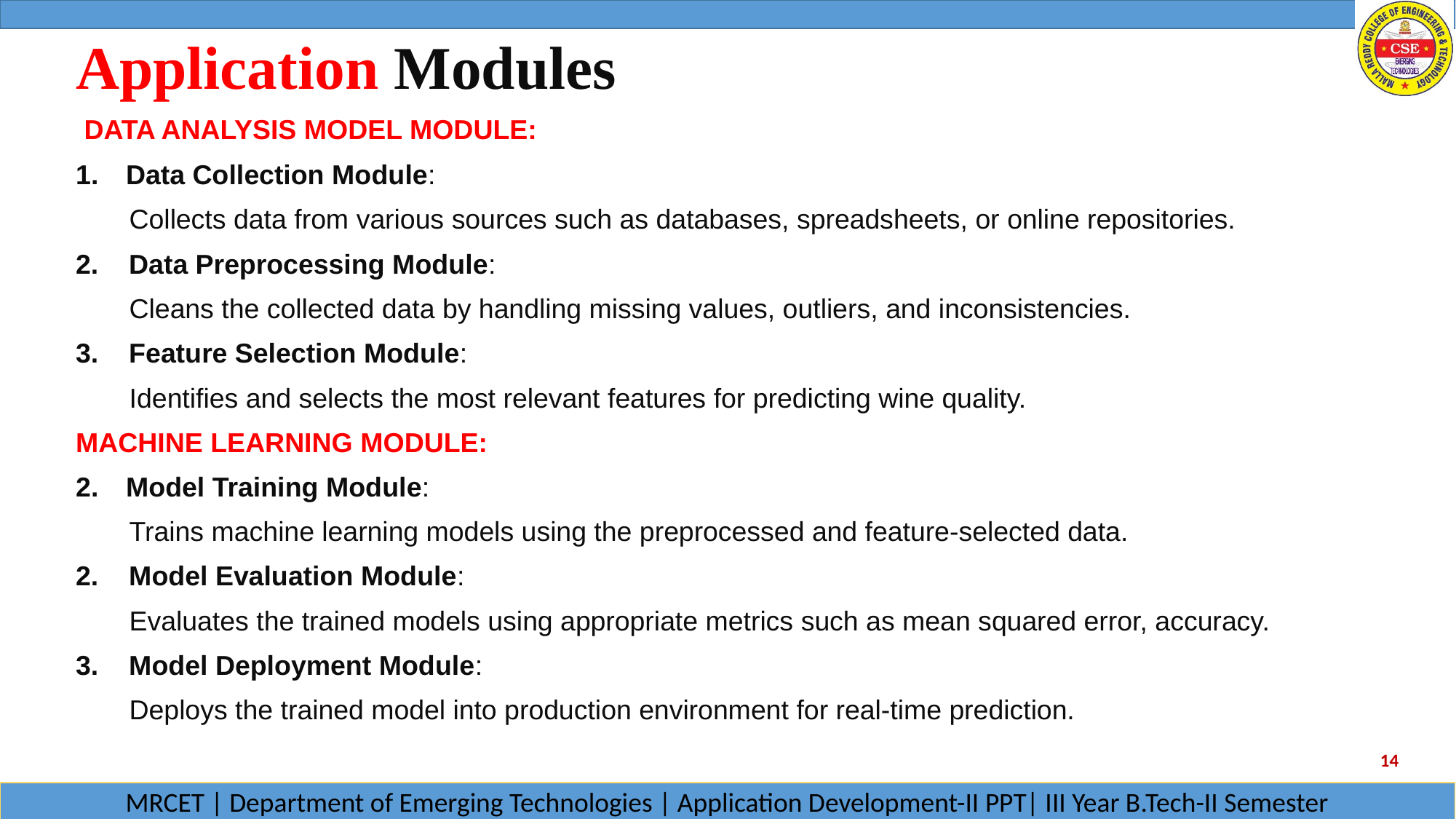

# Application Modules
 DATA ANALYSIS MODEL MODULE:
   Data Collection Module:
       Collects data from various sources such as databases, spreadsheets, or online repositories.
2.    Data Preprocessing Module:
       Cleans the collected data by handling missing values, outliers, and inconsistencies.
3.    Feature Selection Module:
       Identifies and selects the most relevant features for predicting wine quality.
MACHINE LEARNING MODULE:
   Model Training Module:
       Trains machine learning models using the preprocessed and feature-selected data.
2.    Model Evaluation Module:
       Evaluates the trained models using appropriate metrics such as mean squared error, accuracy.
3.    Model Deployment Module:
       Deploys the trained model into production environment for real-time prediction.

14